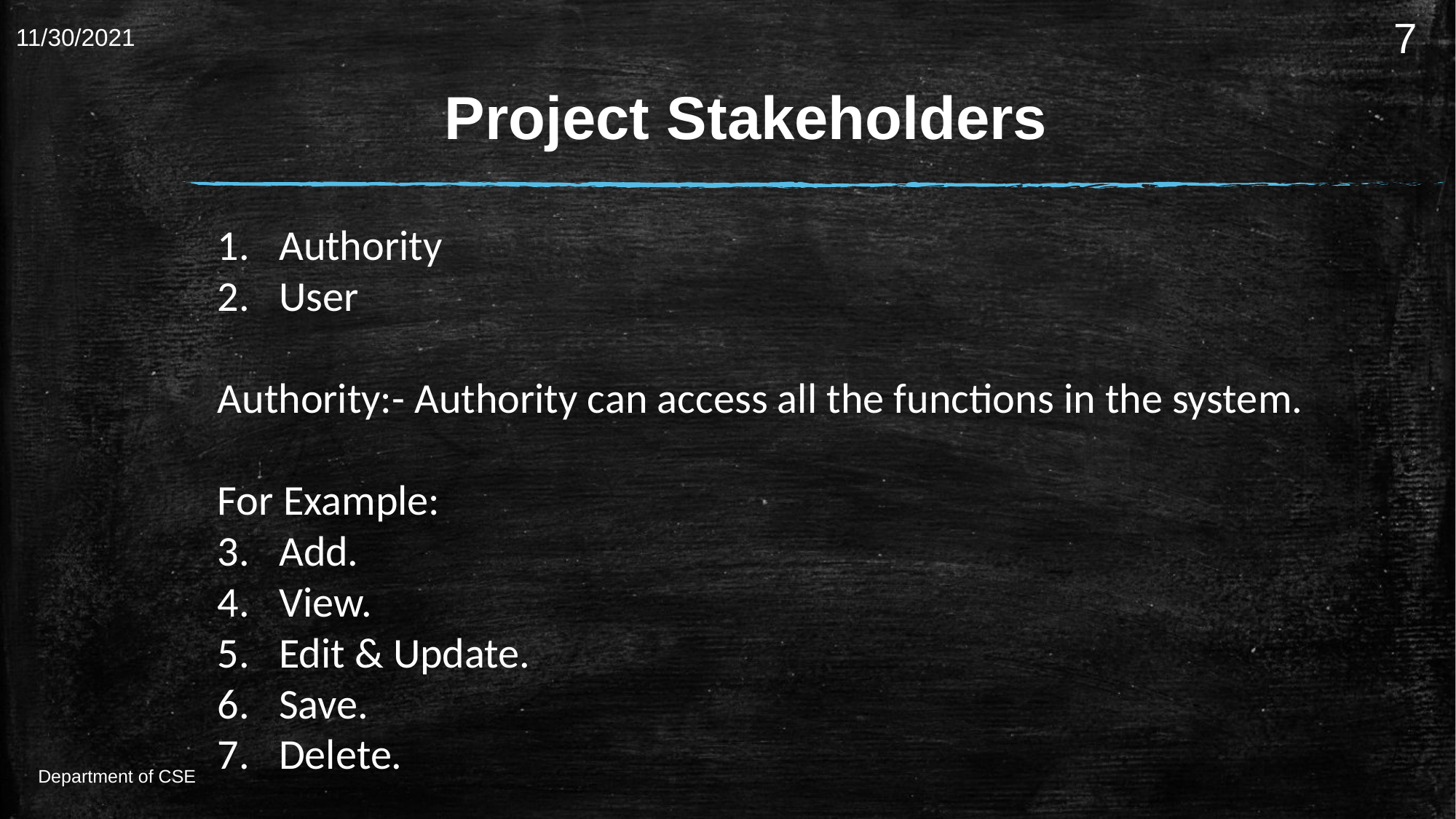

11/30/2021
7
# Project Stakeholders
Authority
User

Authority:- Authority can access all the functions in the system.

For Example:
Add.
View.
Edit & Update.
Save.
Delete.

Department of CSE